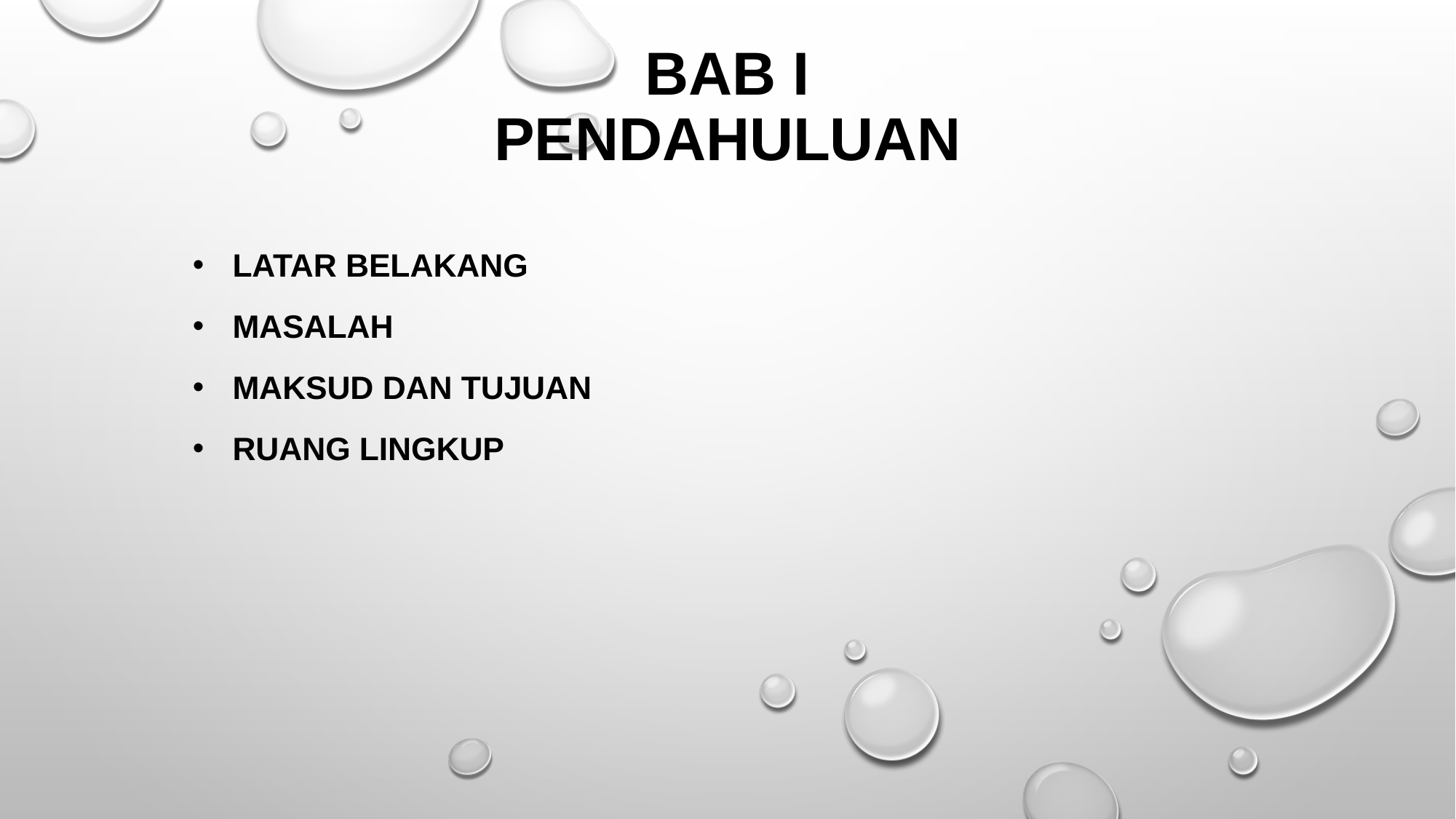

# Bab I Pendahuluan
Latar belakang
Masalah
Maksud dan tujuan
Ruang lingkup